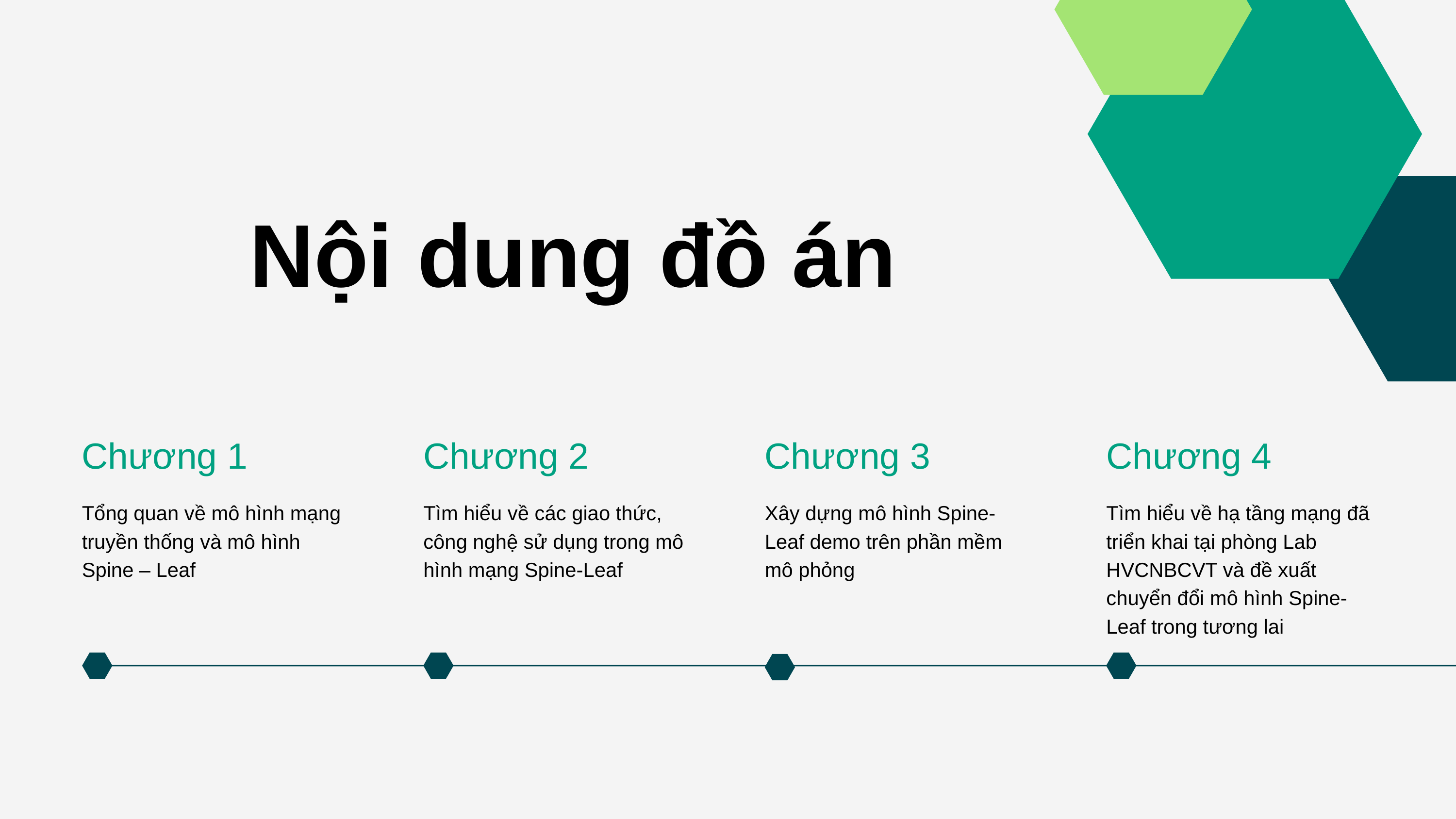

Nội dung đồ án
Chương 2
Tìm hiểu về các giao thức, công nghệ sử dụng trong mô hình mạng Spine-Leaf

Chương 1
Tổng quan về mô hình mạng truyền thống và mô hình Spine – Leaf

Chương 3
Xây dựng mô hình Spine-Leaf demo trên phần mềm mô phỏng
Chương 4
Tìm hiểu về hạ tầng mạng đã triển khai tại phòng Lab HVCNBCVT và đề xuất chuyển đổi mô hình Spine-Leaf trong tương lai